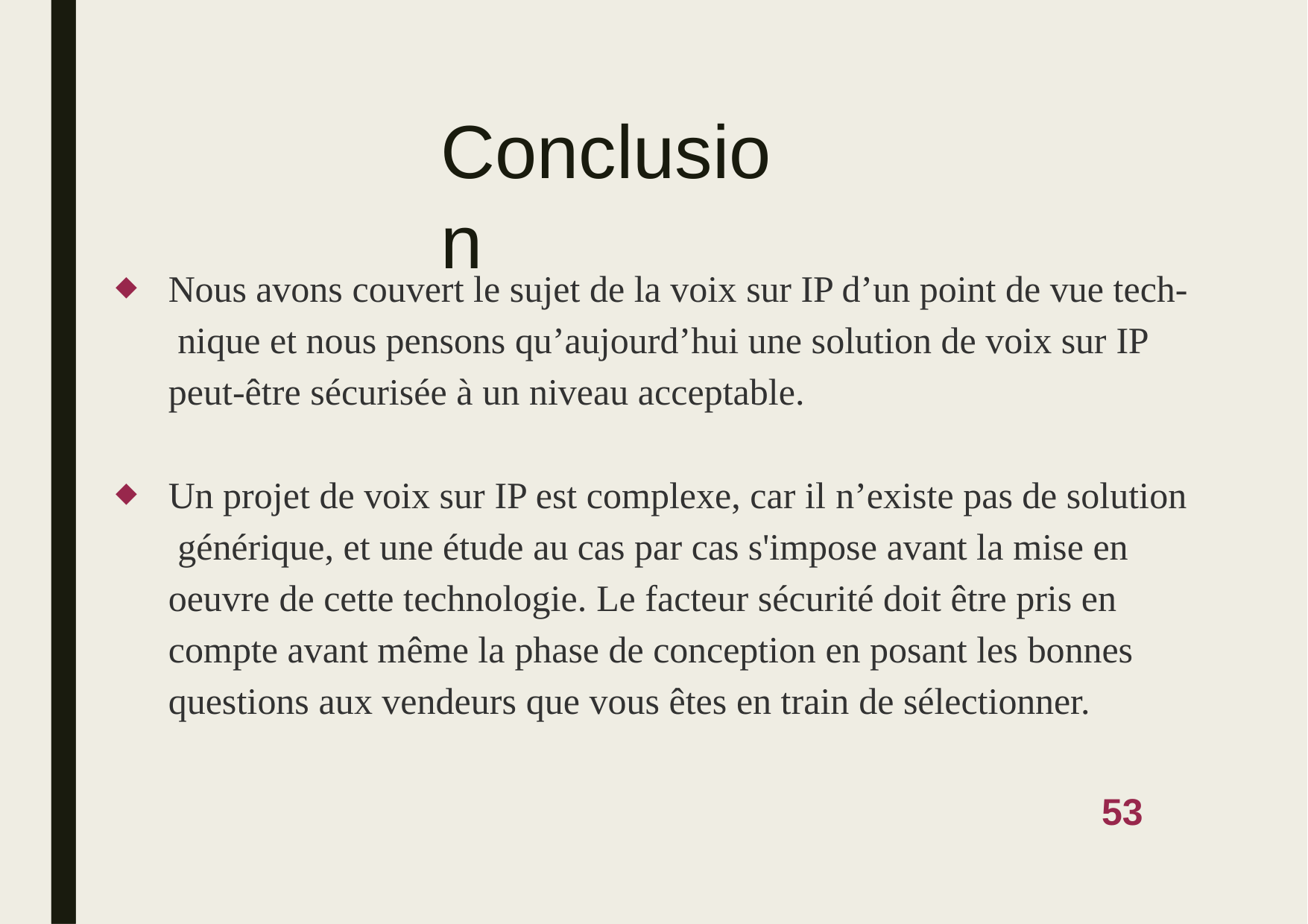

# Conclusion
Nous avons couvert le sujet de la voix sur IP d’un point de vue tech-  nique et nous pensons qu’aujourd’hui une solution de voix sur IP  peut-être sécurisée à un niveau acceptable.
◆
Un projet de voix sur IP est complexe, car il n’existe pas de solution  générique, et une étude au cas par cas s'impose avant la mise en  oeuvre de cette technologie. Le facteur sécurité doit être pris en  compte avant même la phase de conception en posant les bonnes  questions aux vendeurs que vous êtes en train de sélectionner.
◆
53